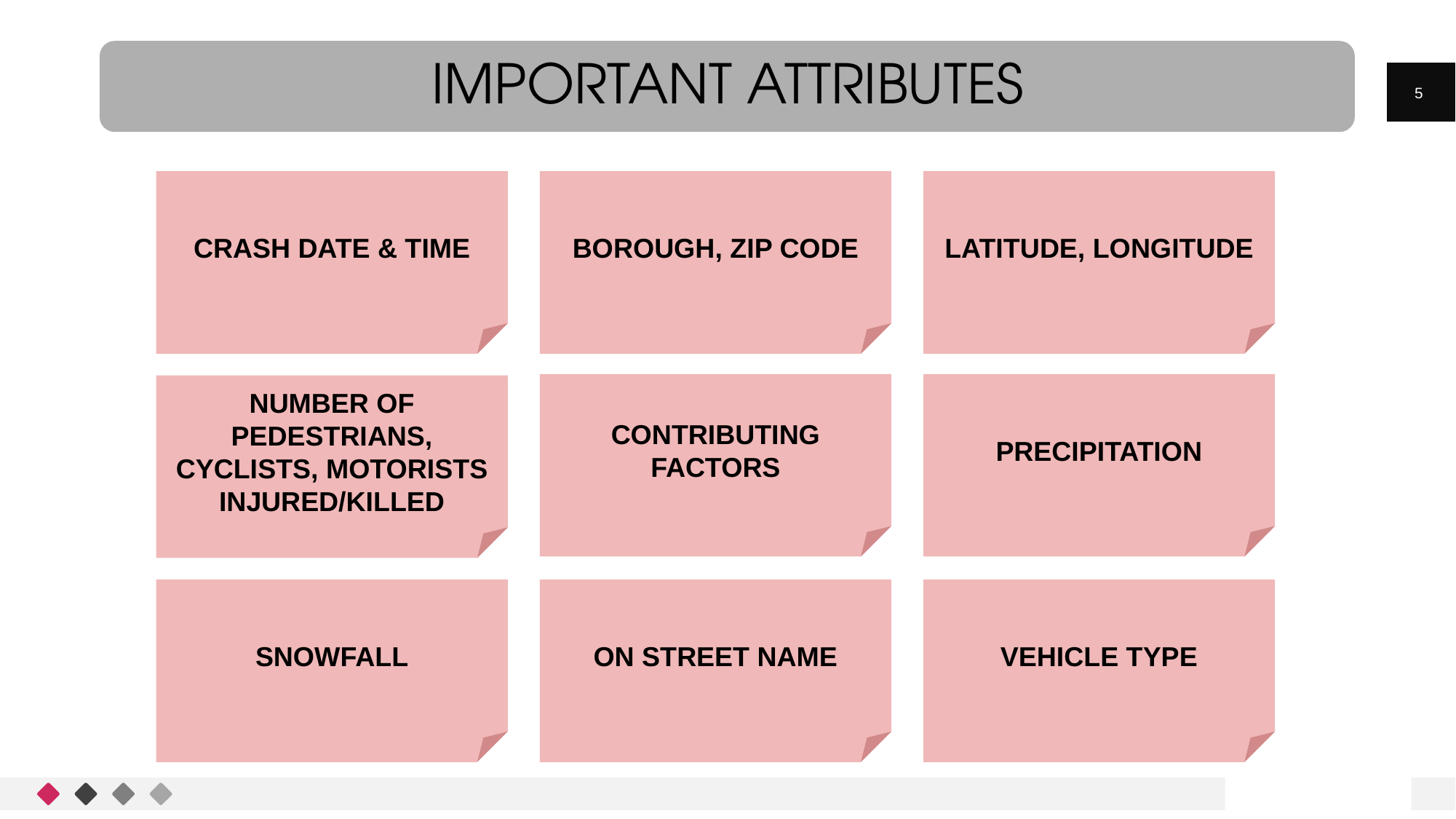

# IMPORTANT ATTRIBUTES
5
CRASH DATE & TIME
LATITUDE, LONGITUDE
BOROUGH, ZIP CODE

CONTRIBUTING FACTORS
PRECIPITATION
NUMBER OF PEDESTRIANS, CYCLISTS, MOTORISTS INJURED/KILLED
VEHICLE TYPE
ON STREET NAME
SNOWFALL